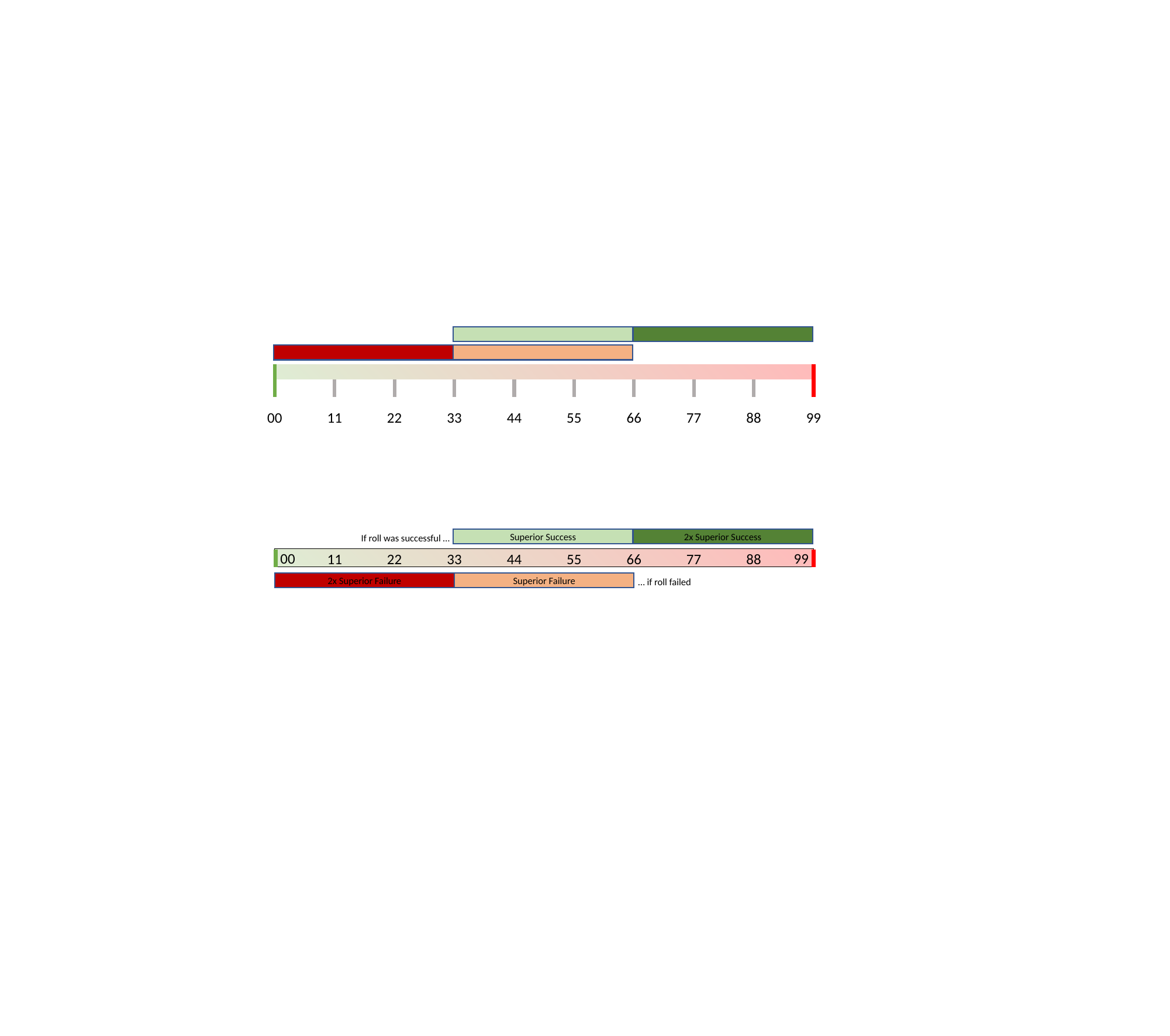

00
11
22
33
44
55
66
77
88
99
If roll was successful …
Superior Success
2x Superior Success
00
99
11
22
33
44
55
66
77
88

… if roll failed
2x Superior Failure
Superior Failure